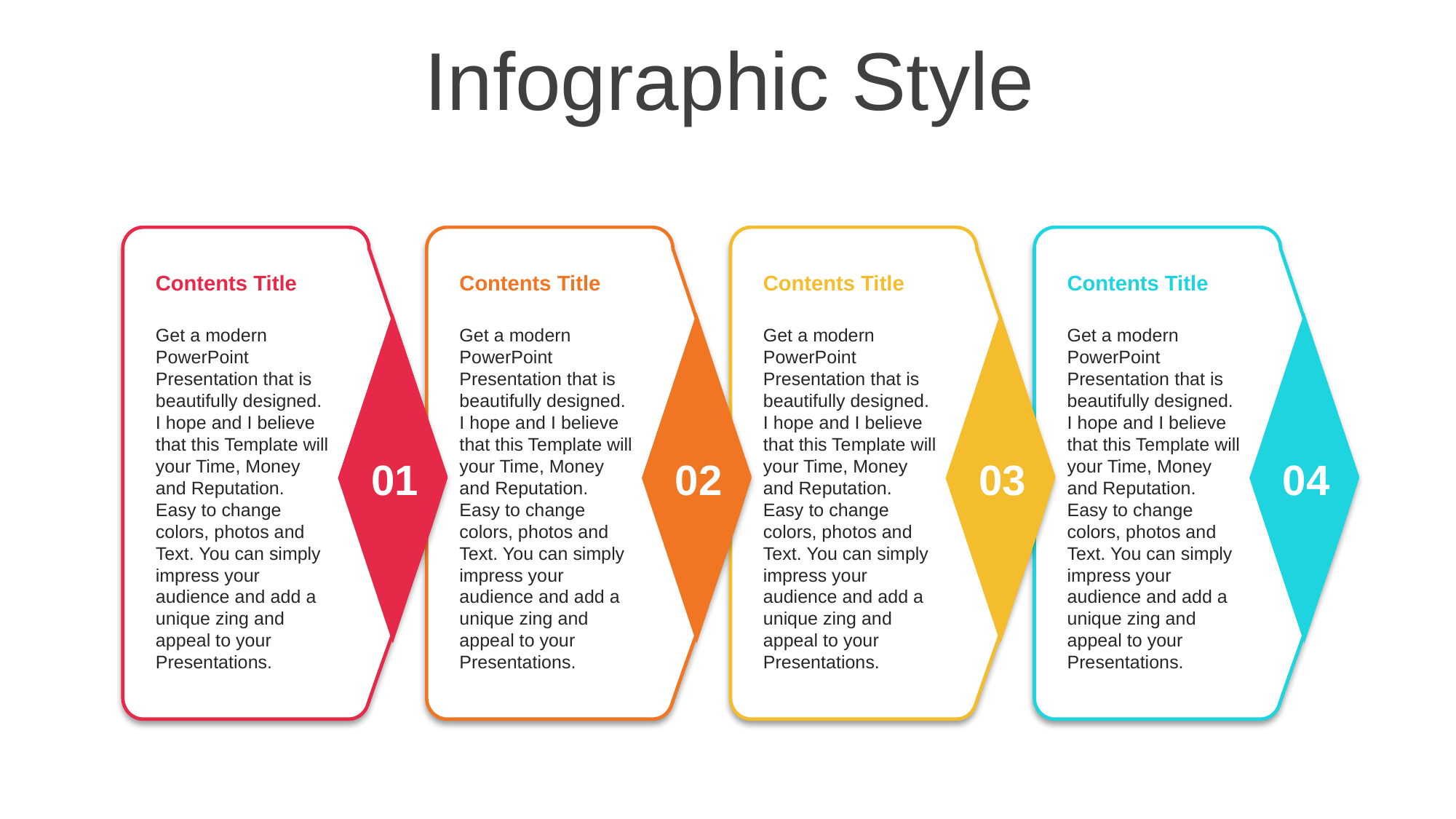

Infographic Style

Contents Title
Get a modern PowerPoint  Presentation that is beautifully designed. I hope and I believe that this Template will your Time, Money and Reputation. Easy to change colors, photos and Text. You can simply impress your audience and add a unique zing and appeal to your Presentations.

01

Contents Title
Get a modern PowerPoint  Presentation that is beautifully designed. I hope and I believe that this Template will your Time, Money and Reputation. Easy to change colors, photos and Text. You can simply impress your audience and add a unique zing and appeal to your Presentations.

02

Contents Title
Get a modern PowerPoint  Presentation that is beautifully designed. I hope and I believe that this Template will your Time, Money and Reputation. Easy to change colors, photos and Text. You can simply impress your audience and add a unique zing and appeal to your Presentations.

03

Contents Title
Get a modern PowerPoint  Presentation that is beautifully designed. I hope and I believe that this Template will your Time, Money and Reputation. Easy to change colors, photos and Text. You can simply impress your audience and add a unique zing and appeal to your Presentations.

04